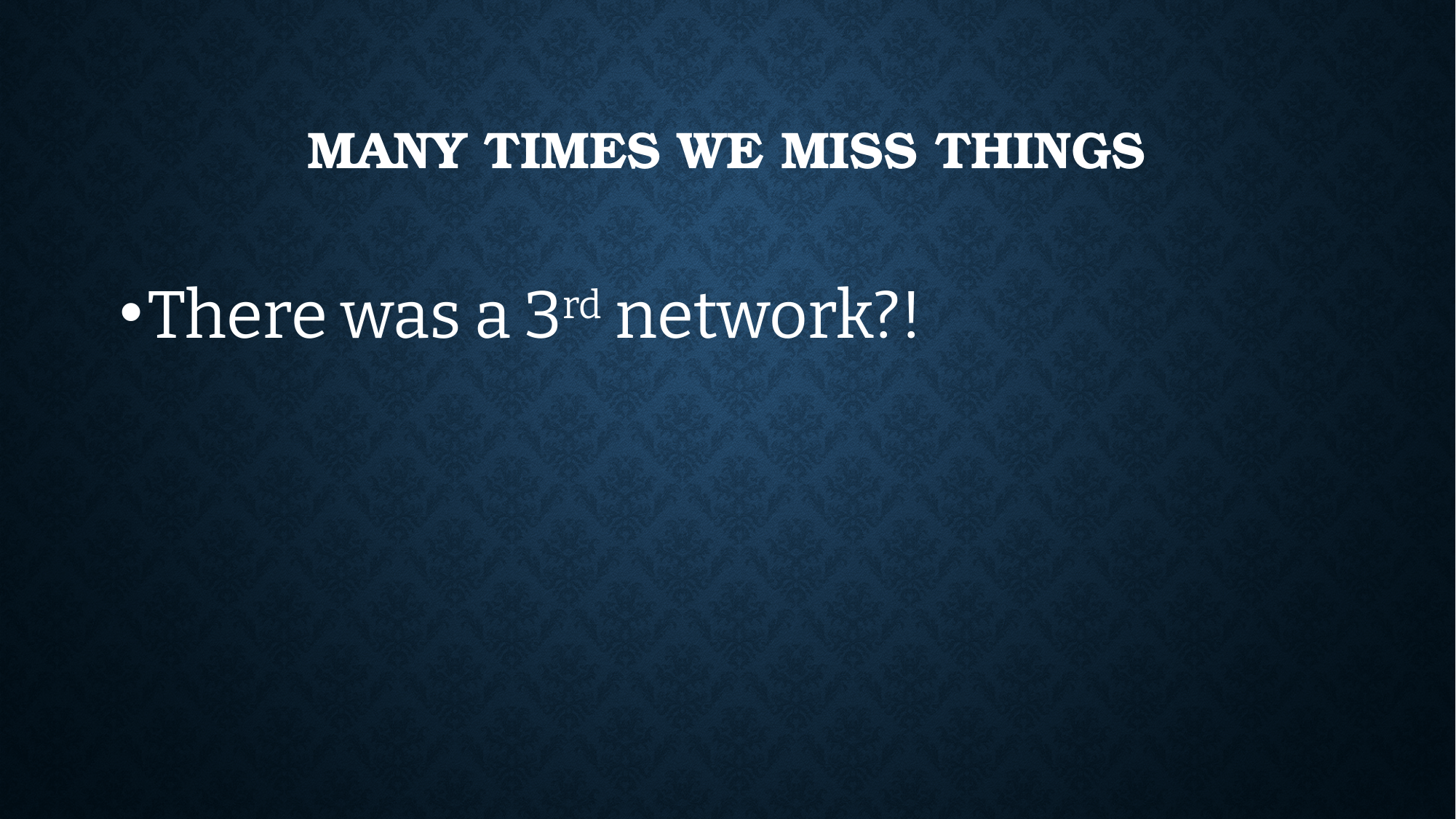

# Many times we miss things
There was a 3rd network?!